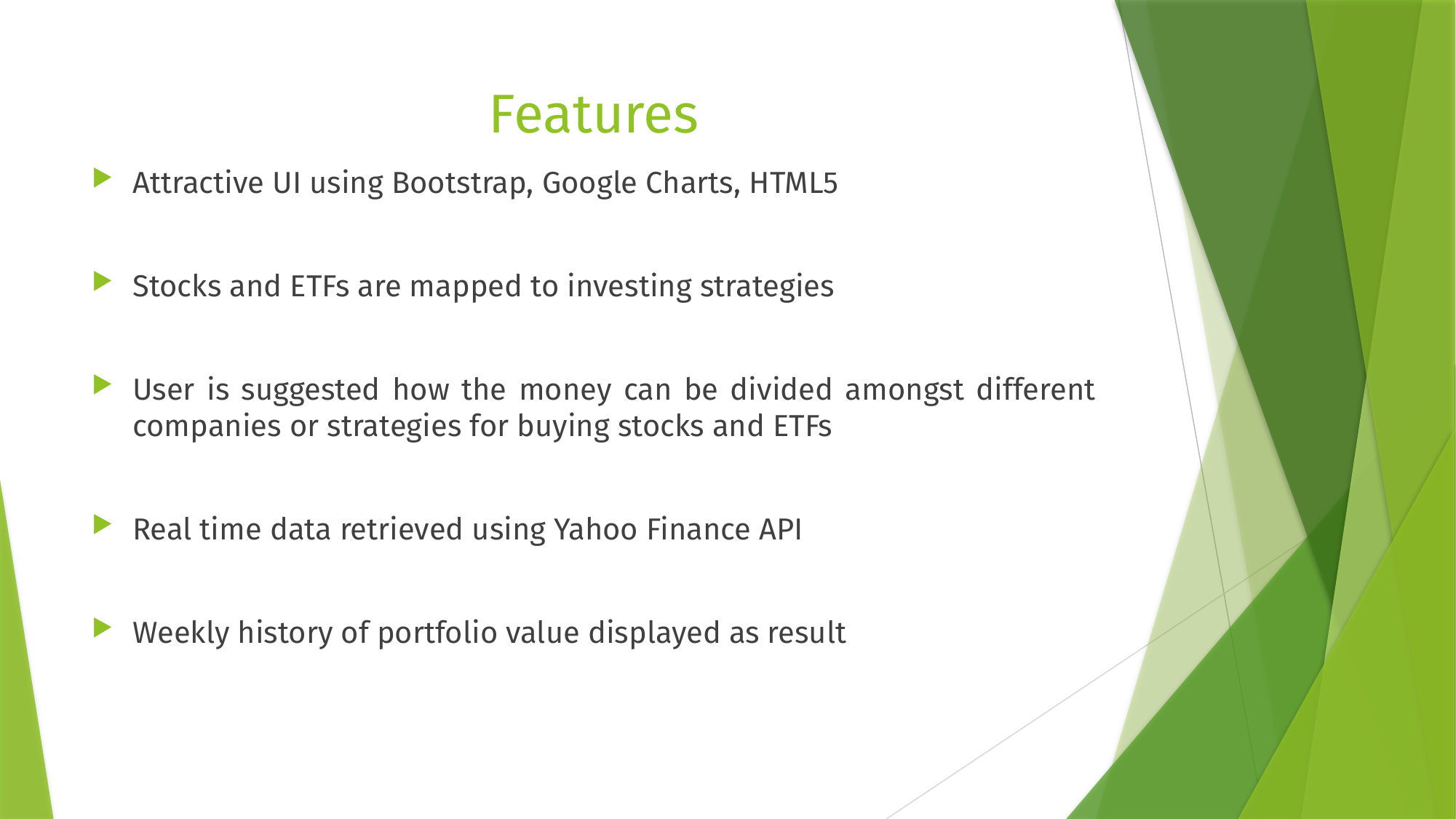

# Features
Attractive UI using Bootstrap, Google Charts, HTML5

Stocks and ETFs are mapped to investing strategies

User is suggested how the money can be divided amongst different companies or strategies for buying stocks and ETFs

Real time data retrieved using Yahoo Finance API

Weekly history of portfolio value displayed as result